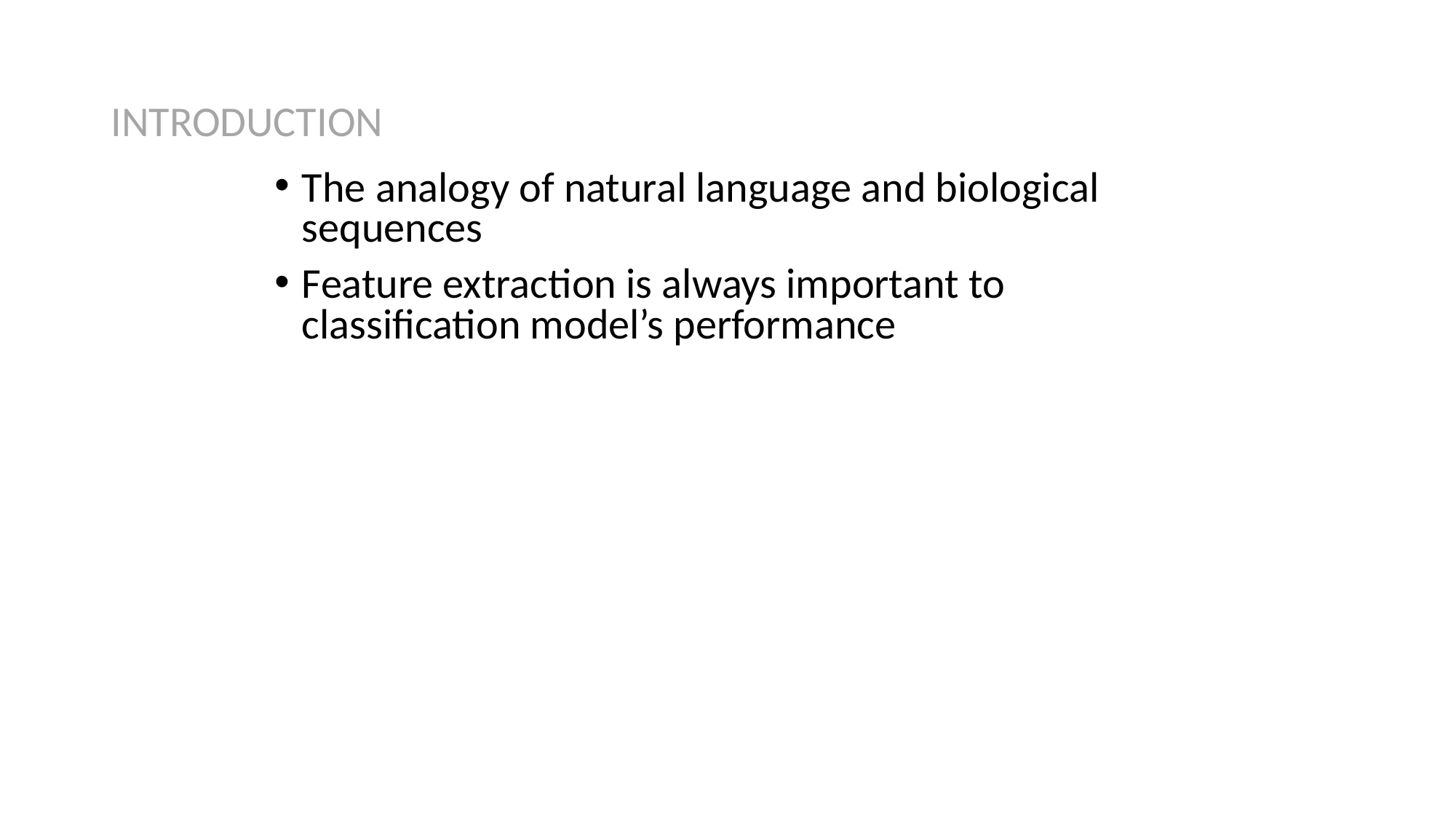

# INTRODUCTION
The analogy of natural language and biological sequences
Feature extraction is always important to classification model’s performance